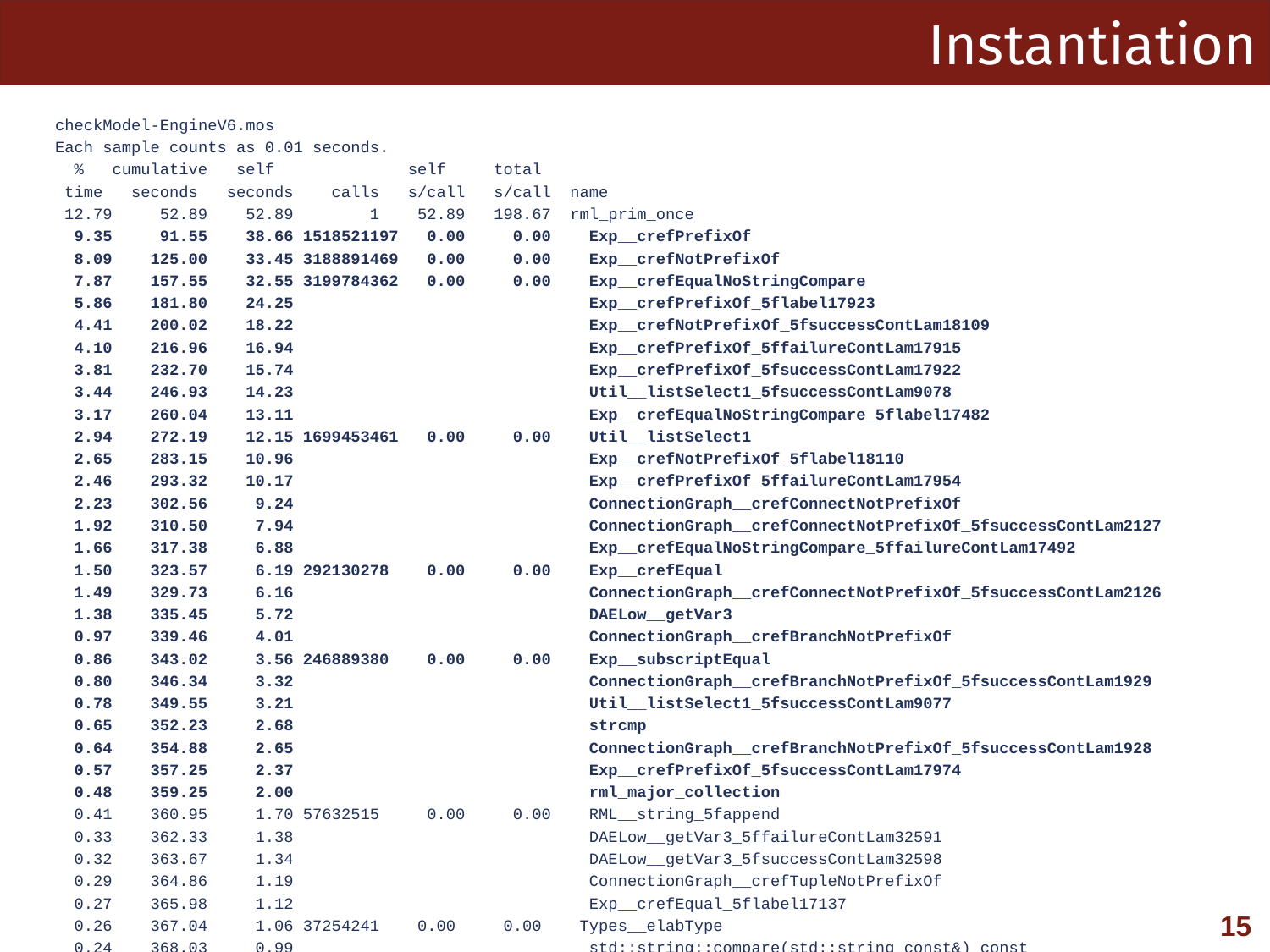

# Instantiation

checkModel-EngineV6.mos
Each sample counts as 0.01 seconds.
  %   cumulative   self              self     total
 time   seconds   seconds    calls   s/call   s/call  name
 12.79     52.89    52.89        1    52.89   198.67  rml_prim_once
  9.35     91.55    38.66 1518521197   0.00     0.00    Exp__crefPrefixOf
  8.09    125.00    33.45 3188891469   0.00     0.00    Exp__crefNotPrefixOf
  7.87    157.55    32.55 3199784362   0.00     0.00    Exp__crefEqualNoStringCompare
  5.86    181.80    24.25                               Exp__crefPrefixOf_5flabel17923
  4.41    200.02    18.22                               Exp__crefNotPrefixOf_5fsuccessContLam18109
  4.10    216.96    16.94                               Exp__crefPrefixOf_5ffailureContLam17915
  3.81    232.70    15.74                               Exp__crefPrefixOf_5fsuccessContLam17922
  3.44    246.93    14.23                               Util__listSelect1_5fsuccessContLam9078
  3.17    260.04    13.11                               Exp__crefEqualNoStringCompare_5flabel17482
  2.94    272.19    12.15 1699453461   0.00     0.00    Util__listSelect1
  2.65    283.15    10.96                               Exp__crefNotPrefixOf_5flabel18110
  2.46    293.32    10.17                               Exp__crefPrefixOf_5ffailureContLam17954
  2.23    302.56     9.24                               ConnectionGraph__crefConnectNotPrefixOf
  1.92    310.50     7.94                               ConnectionGraph__crefConnectNotPrefixOf_5fsuccessContLam2127
  1.66    317.38     6.88                               Exp__crefEqualNoStringCompare_5ffailureContLam17492
  1.50    323.57     6.19 292130278    0.00     0.00    Exp__crefEqual
  1.49    329.73     6.16                               ConnectionGraph__crefConnectNotPrefixOf_5fsuccessContLam2126
  1.38    335.45     5.72                               DAELow__getVar3
  0.97    339.46     4.01                               ConnectionGraph__crefBranchNotPrefixOf
  0.86    343.02     3.56 246889380    0.00     0.00    Exp__subscriptEqual
  0.80    346.34     3.32                               ConnectionGraph__crefBranchNotPrefixOf_5fsuccessContLam1929
  0.78    349.55     3.21                               Util__listSelect1_5fsuccessContLam9077
  0.65    352.23     2.68                               strcmp
  0.64    354.88     2.65                               ConnectionGraph__crefBranchNotPrefixOf_5fsuccessContLam1928
  0.57    357.25     2.37                               Exp__crefPrefixOf_5fsuccessContLam17974
  0.48    359.25     2.00                               rml_major_collection
  0.41    360.95     1.70 57632515     0.00     0.00    RML__string_5fappend
  0.33    362.33     1.38                               DAELow__getVar3_5ffailureContLam32591
  0.32    363.67     1.34                               DAELow__getVar3_5fsuccessContLam32598
  0.29    364.86     1.19                               ConnectionGraph__crefTupleNotPrefixOf
  0.27    365.98     1.12                               Exp__crefEqual_5flabel17137
  0.26    367.04     1.06 37254241    0.00     0.00    Types__elabType
  0.24    368.03     0.99                               std::string::compare(std::string const&) const
  0.23    368.98     0.95 39845109     0.00     0.00    Env__avlTreeGet
  0.23    369.92     0.94     3230     0.00     0.00    rml_minor_collection
  0.21    370.80     0.88                               Exp__crefEqual_5ffailureContLam17229
  0.14    371.39     0.59                               Types__convertFromTypesToExpVar
  0.14    371.96     0.57 34305767     0.00     0.00    Util__listMap_5fimpl_5f2
  0.14    372.52     0.56 80329126     0.00     0.00    Exp__printComponentRefStr
  0.11    372.99     0.47 18235801     0.00     0.00    Types__arrayElementType
  0.11    373.43     0.44  4980969     0.00     0.00    RML__list_5freverse
  0.10    373.84     0.41 29973416     0.00     0.00    Exp__isConst
  0.10    374.24     0.40 29024311     0.00     0.00    Exp__simplify1
  0.09    374.61     0.37 14603778     0.00     0.00    System__strcmp
  0.08    374.95     0.34 23603718     0.00     0.00    Env__getEnvPath
  0.08    375.29     0.34 11612417     0.00     0.00    ConnectUtil__equations
  0.08    375.62     0.33 24572078     0.00     0.00    Types__flattenArrayTypeOpt
  0.08    375.95     0.33  4777784     0.00     0.00  RML__list_5fappend
  0.08    376.28     0.33                             _Unwind_SjLj_Register
  0.07    376.59     0.31 20959210     0.00     0.00  Absyn__pathString2
  0.07    376.90     0.31 19748719     0.00     0.00  RTOpts__modelicaOutput
  0.07    377.21     0.31                             Exp__crefEqual_5fsuccessContLam17249
  0.07    377.51     0.30                             Util__listMap_5fimpl_5f2_5fsuccessContLam8114
  0.07    377.79     0.28 87644571     0.00     0.00  rml_prim_alloc
15